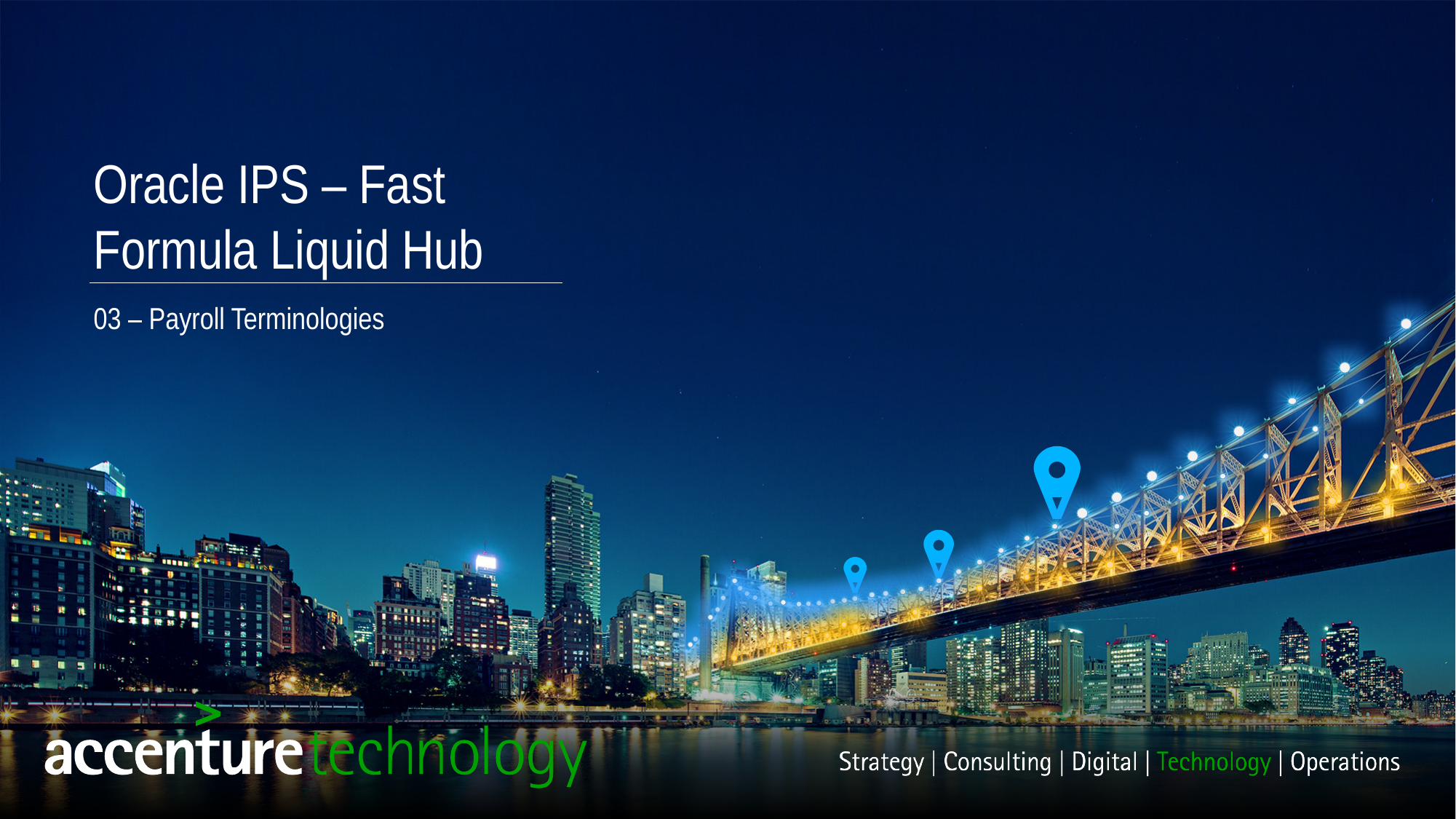

Oracle IPS – Fast Formula Liquid Hub
03 – Payroll Terminologies